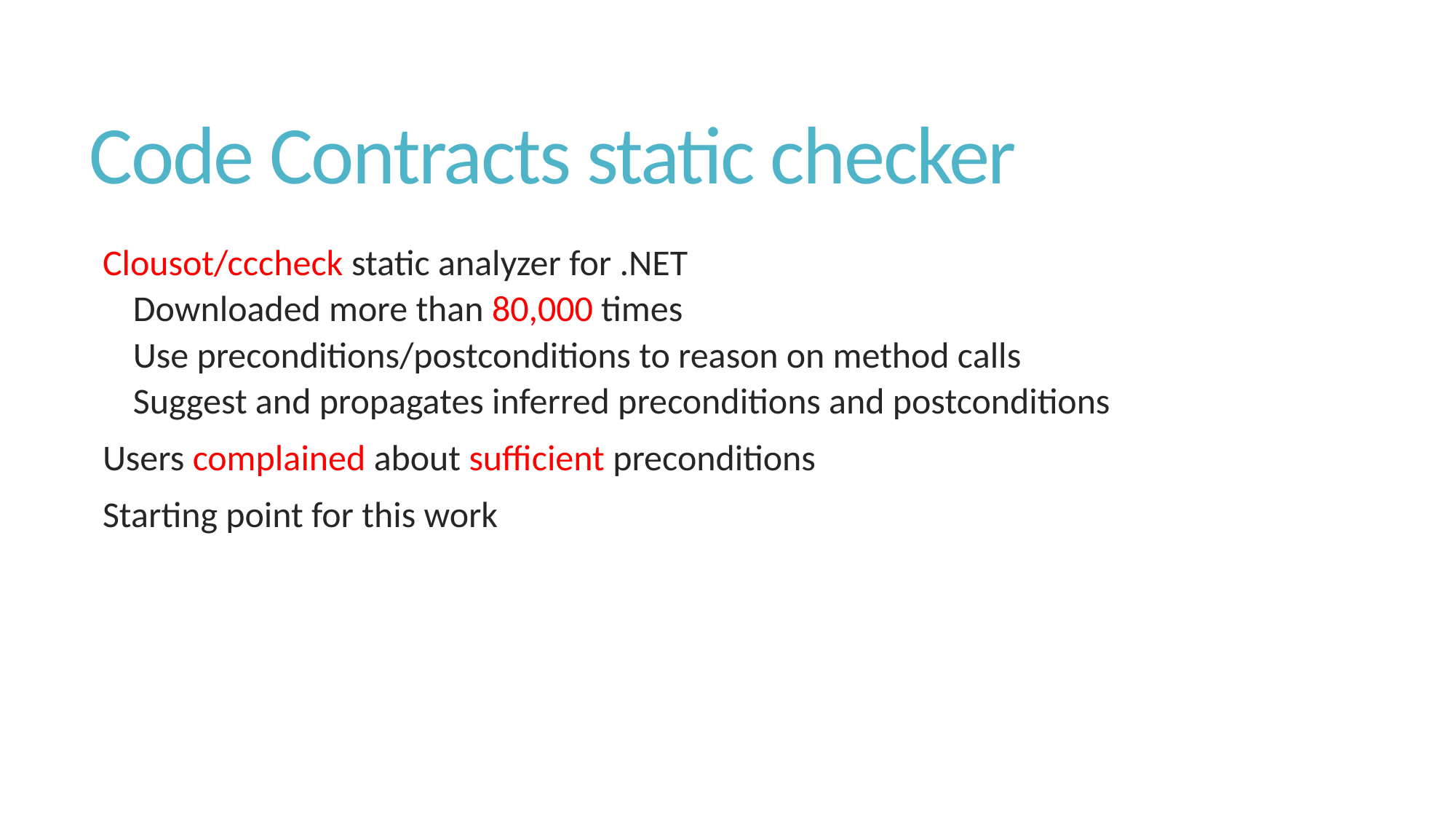

# Code Contracts static checker
Clousot/cccheck static analyzer for .NET
Downloaded more than 80,000 times
Use preconditions/postconditions to reason on method calls
Suggest and propagates inferred preconditions and postconditions
Users complained about sufficient preconditions
Starting point for this work